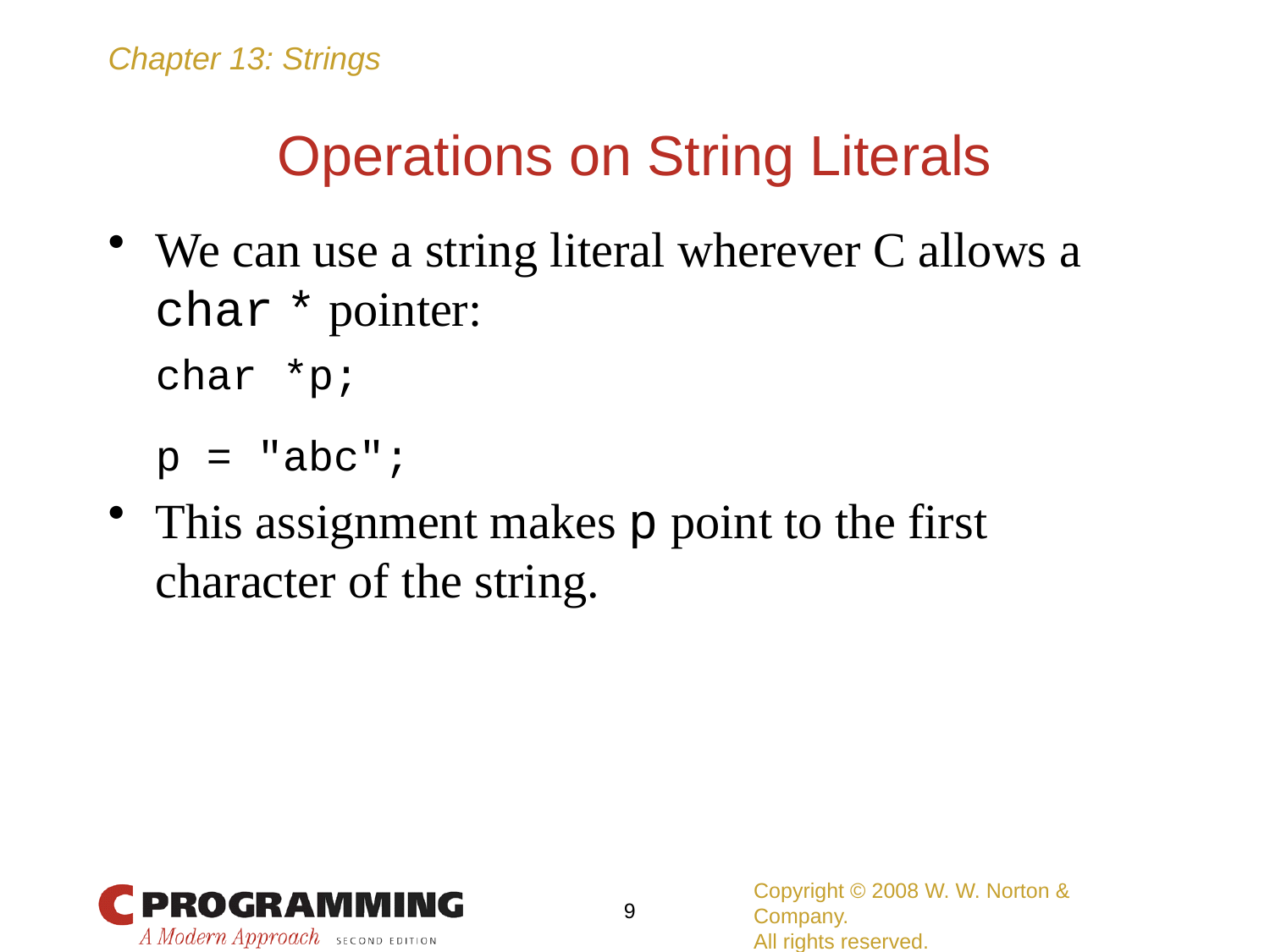

# Operations on String Literals
We can use a string literal wherever C allows a char * pointer:
	char *p;

	p = "abc";
This assignment makes p point to the first character of the string.
Copyright © 2008 W. W. Norton & Company.
All rights reserved.
9